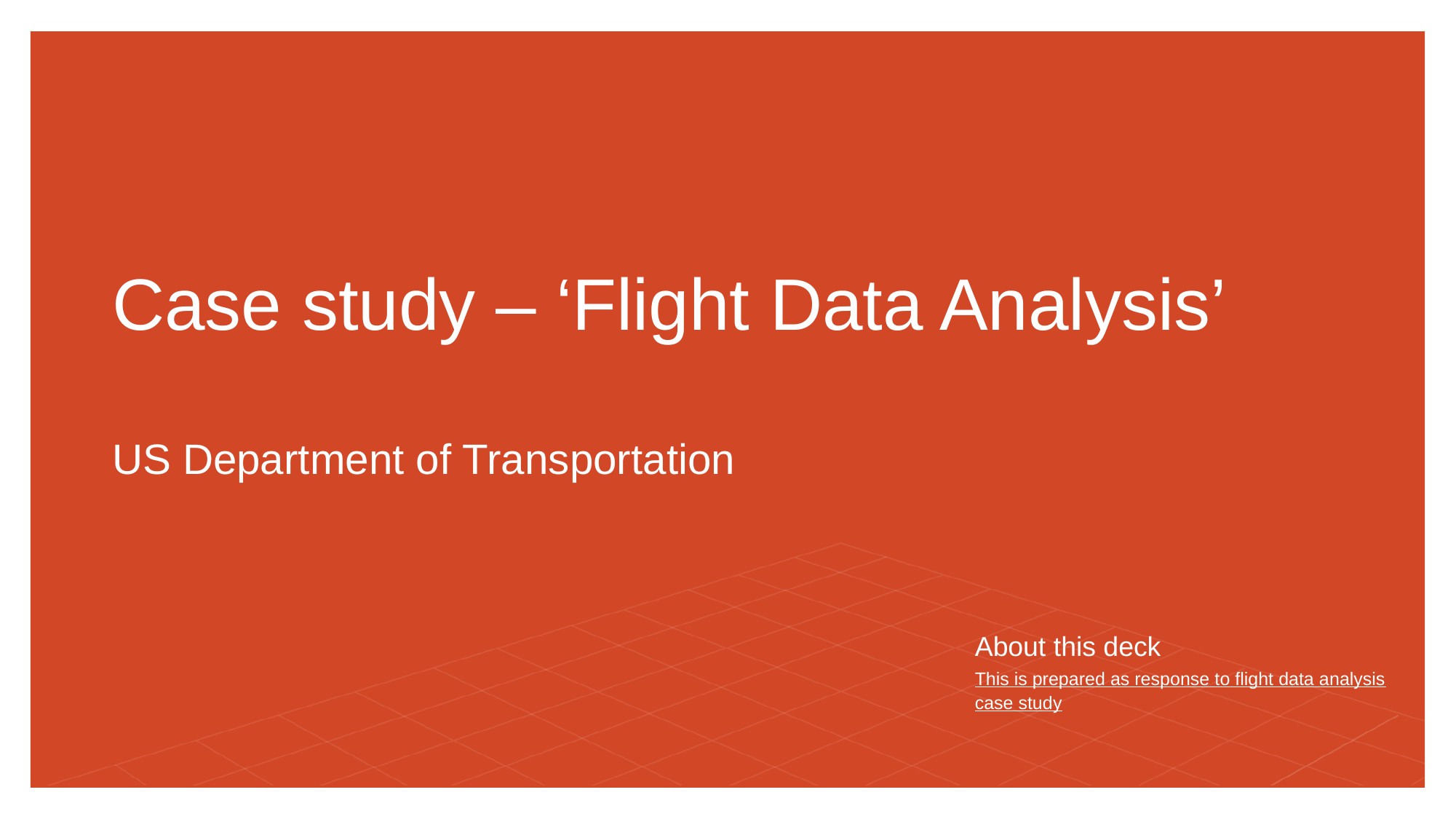

# Case study – ‘Flight Data Analysis’ US Department of Transportation
About this deck
This is prepared as response to flight data analysis case study